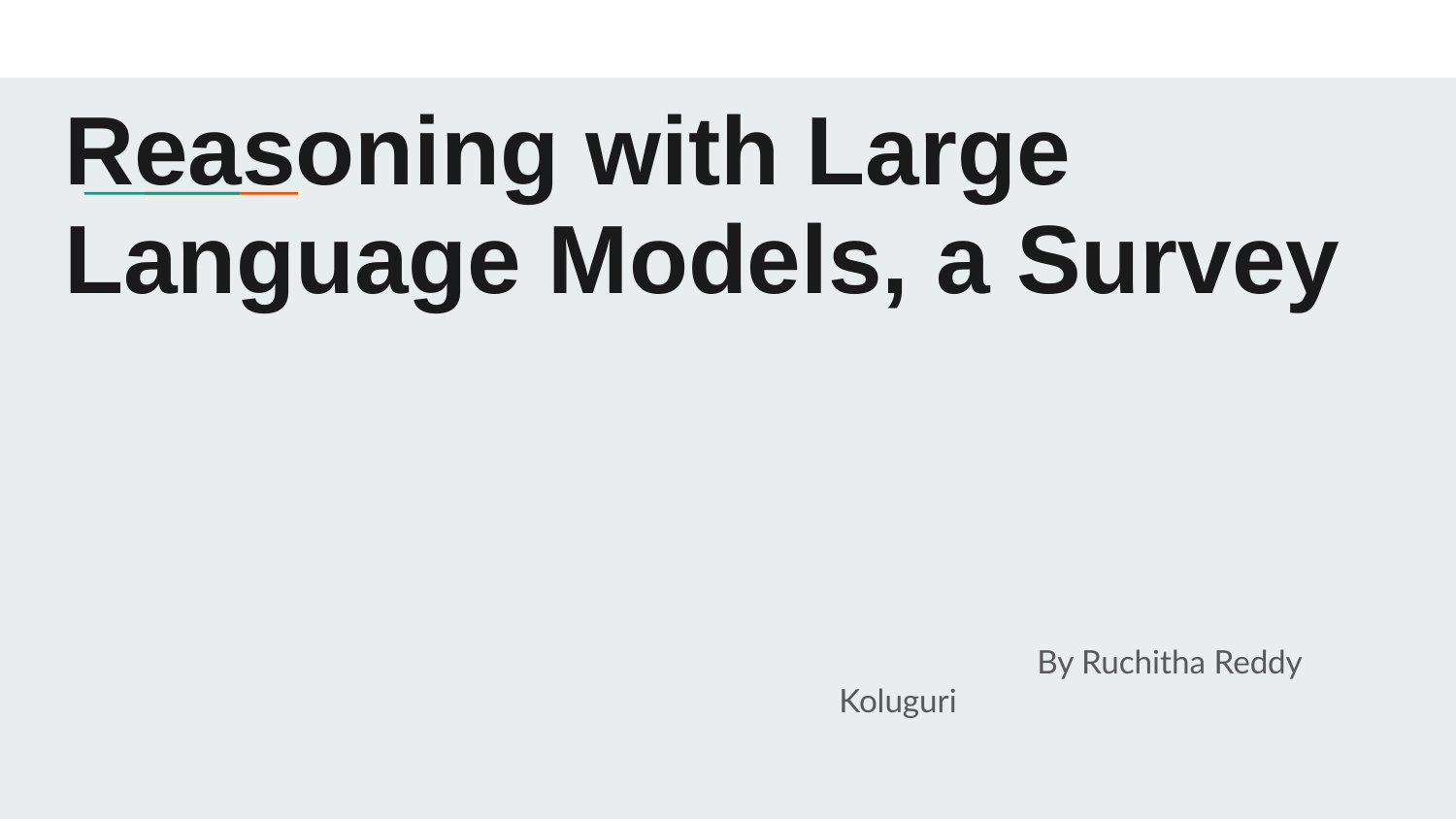

# Reasoning with Large Language Models, a Survey
                        By Ruchitha Reddy Koluguri